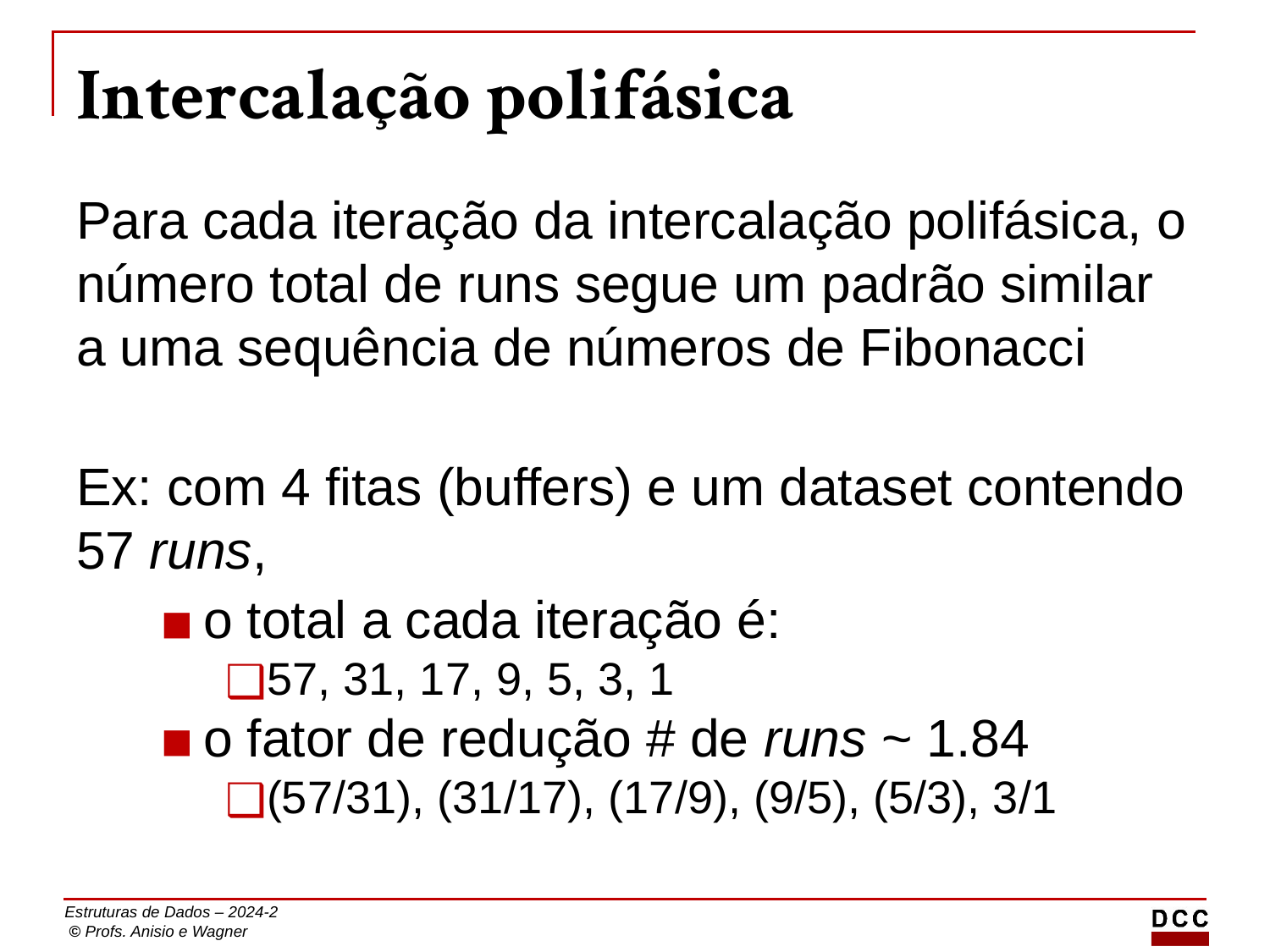

# Intercalação polifásica
Para cada iteração da intercalação polifásica, o número total de runs segue um padrão similar a uma sequência de números de Fibonacci

Ex: com 4 fitas (buffers) e um dataset contendo 57 runs,
o total a cada iteração é:
57, 31, 17, 9, 5, 3, 1
o fator de redução # de runs ~ 1.84
(57/31), (31/17), (17/9), (9/5), (5/3), 3/1